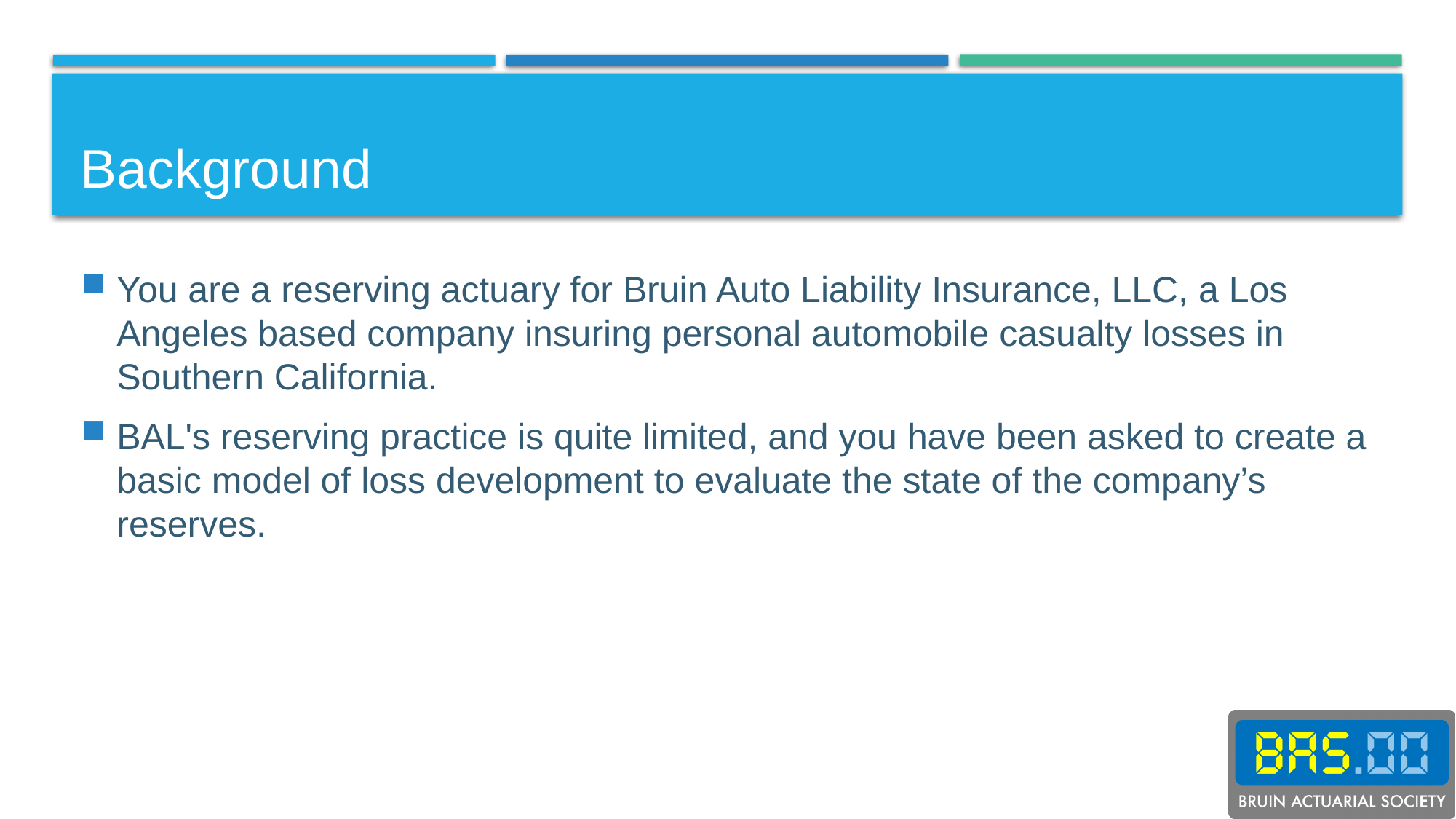

# Background
You are a reserving actuary for Bruin Auto Liability Insurance, LLC, a Los Angeles based company insuring personal automobile casualty losses in Southern California.
BAL's reserving practice is quite limited, and you have been asked to create a basic model of loss development to evaluate the state of the company’s reserves.